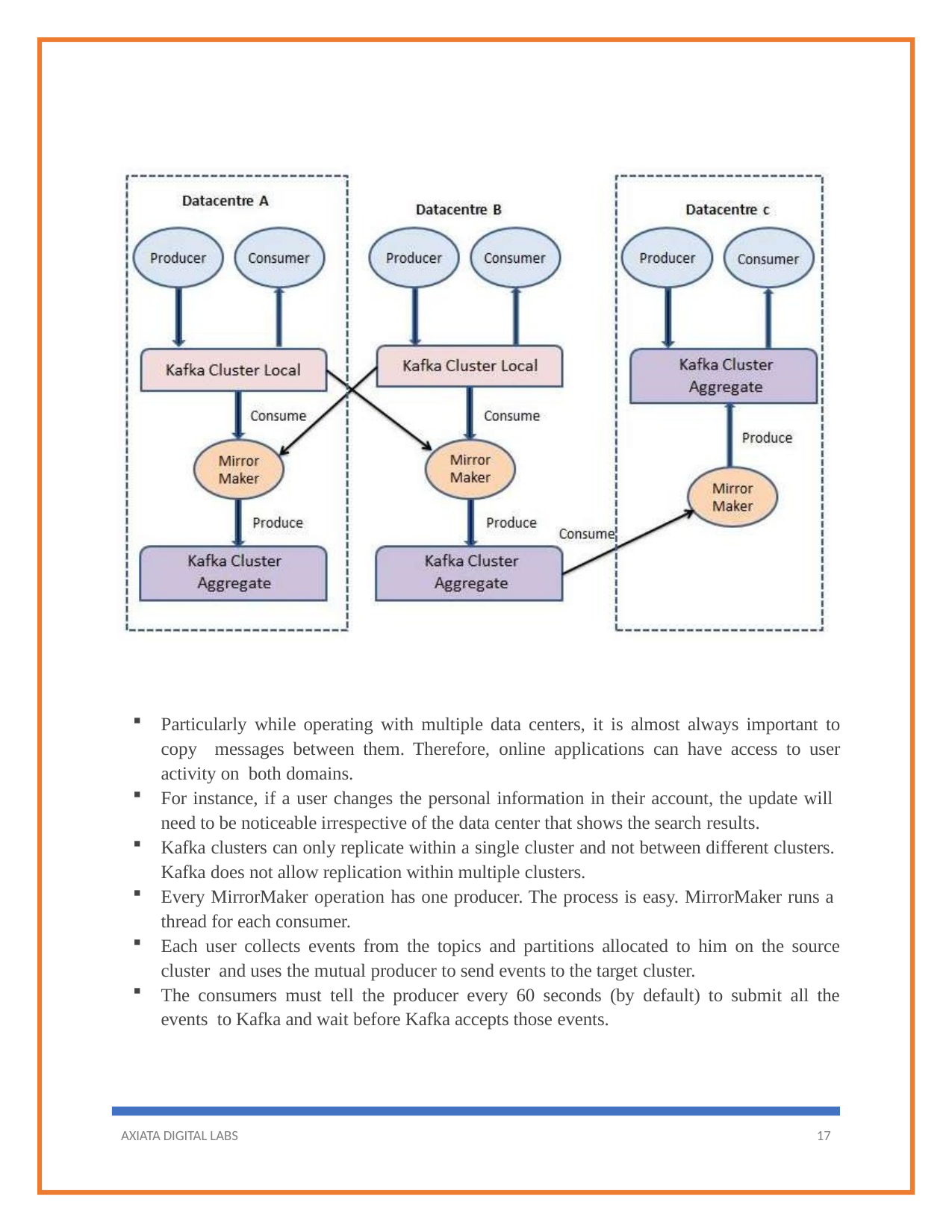

Particularly while operating with multiple data centers, it is almost always important to copy  messages between them. Therefore, online applications can have access to user activity on  both domains.
For instance, if a user changes the personal information in their account, the update will  need to be noticeable irrespective of the data center that shows the search results.
Kafka clusters can only replicate within a single cluster and not between different clusters.  Kafka does not allow replication within multiple clusters.
Every MirrorMaker operation has one producer. The process is easy. MirrorMaker runs a  thread for each consumer.
Each user collects events from the topics and partitions allocated to him on the source cluster  and uses the mutual producer to send events to the target cluster.
The consumers must tell the producer every 60 seconds (by default) to submit all the events  to Kafka and wait before Kafka accepts those events.
AXIATA DIGITAL LABS
17